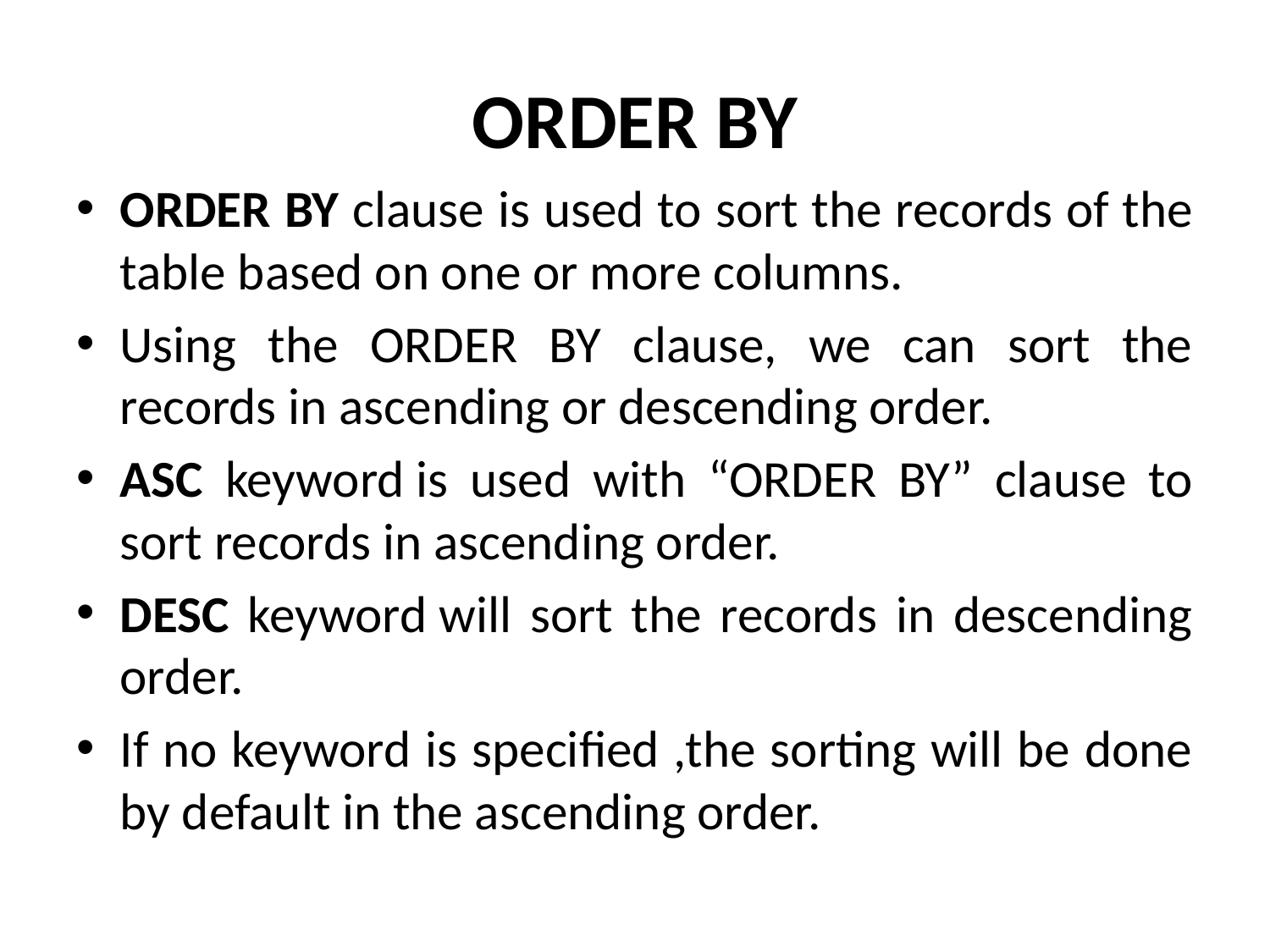

# ORDER BY
ORDER BY clause is used to sort the records of the table based on one or more columns.
Using the ORDER BY clause, we can sort the records in ascending or descending order.
ASC keyword is used with “ORDER BY” clause to sort records in ascending order.
DESC keyword will sort the records in descending order.
If no keyword is specified ,the sorting will be done by default in the ascending order.